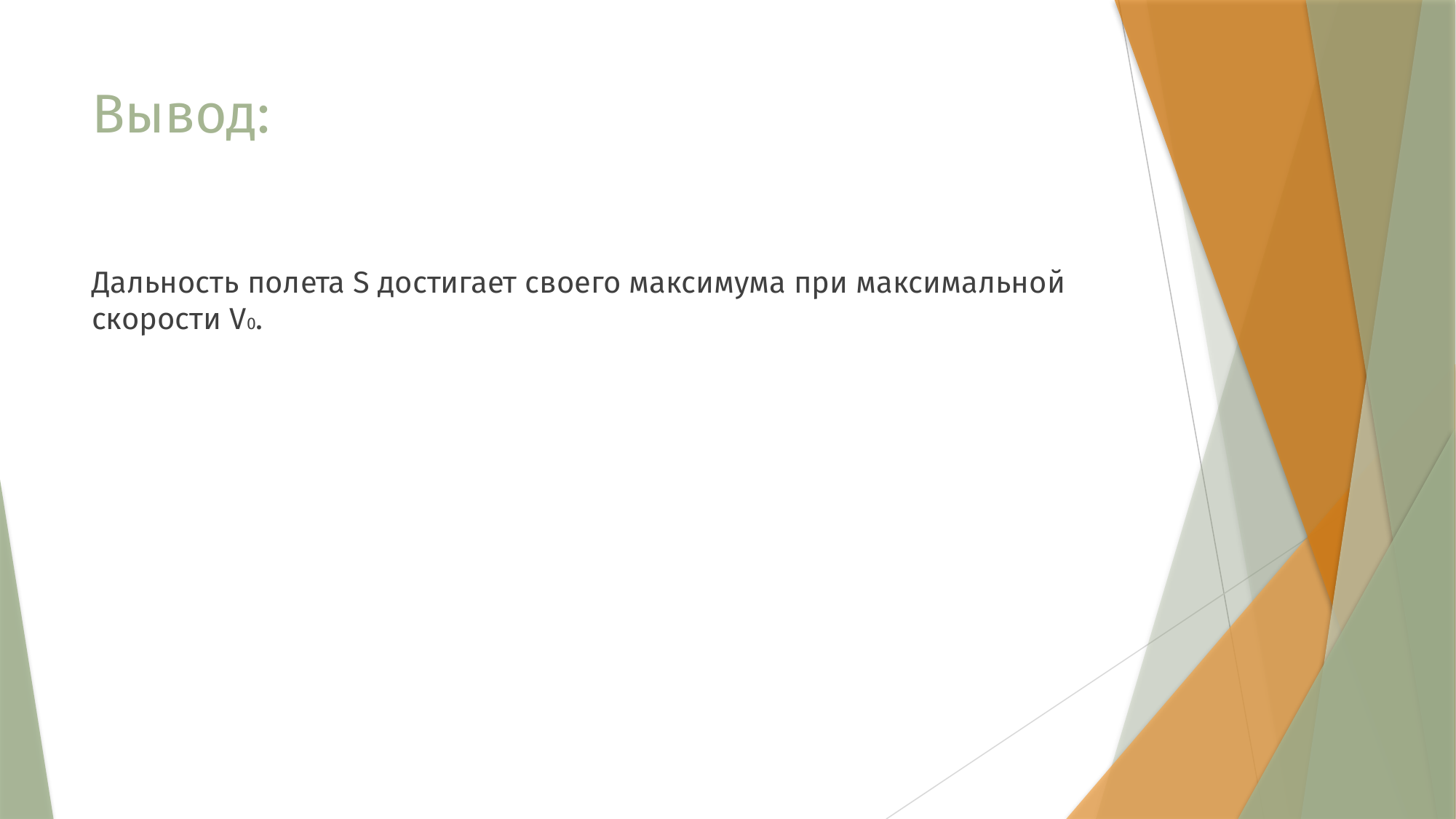

# Вывод:
Дальность полета S достигает своего максимума при максимальной скорости V0.